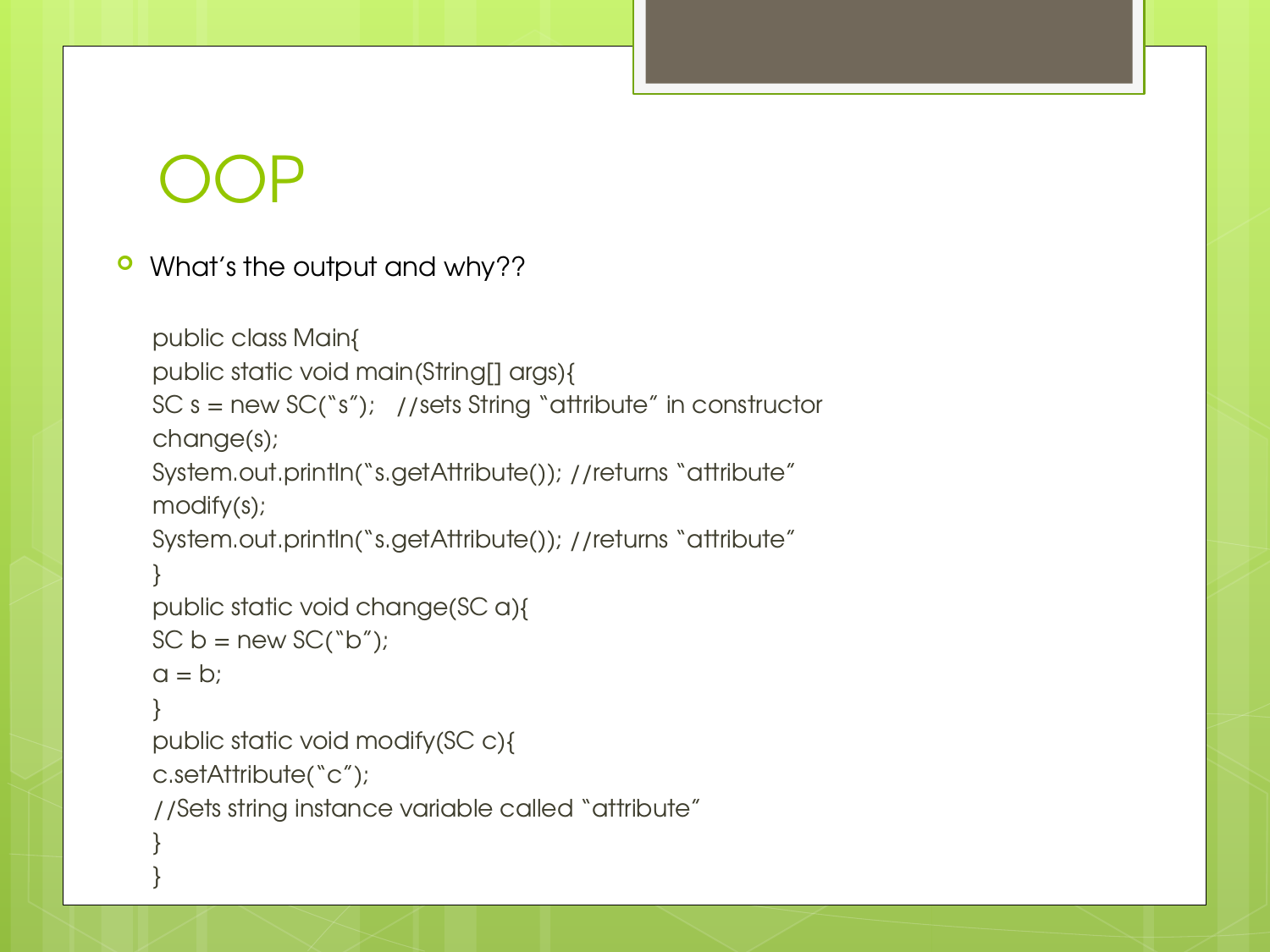

# OOP
What’s the output and why??

public class Main{
	public static void main(String[] args){
		SC s = new SC(“s”);	 //sets String “attribute” in constructor
		change(s);
		System.out.println(“s.getAttribute()); //returns “attribute”
		modify(s);
		System.out.println(“s.getAttribute()); //returns “attribute”
	}
	public static void change(SC a){
		SC b = new SC(“b”);
		a = b;
	}
	public static void modify(SC c){
		c.setAttribute(“c”);
	//Sets string instance variable called “attribute”
	}
}